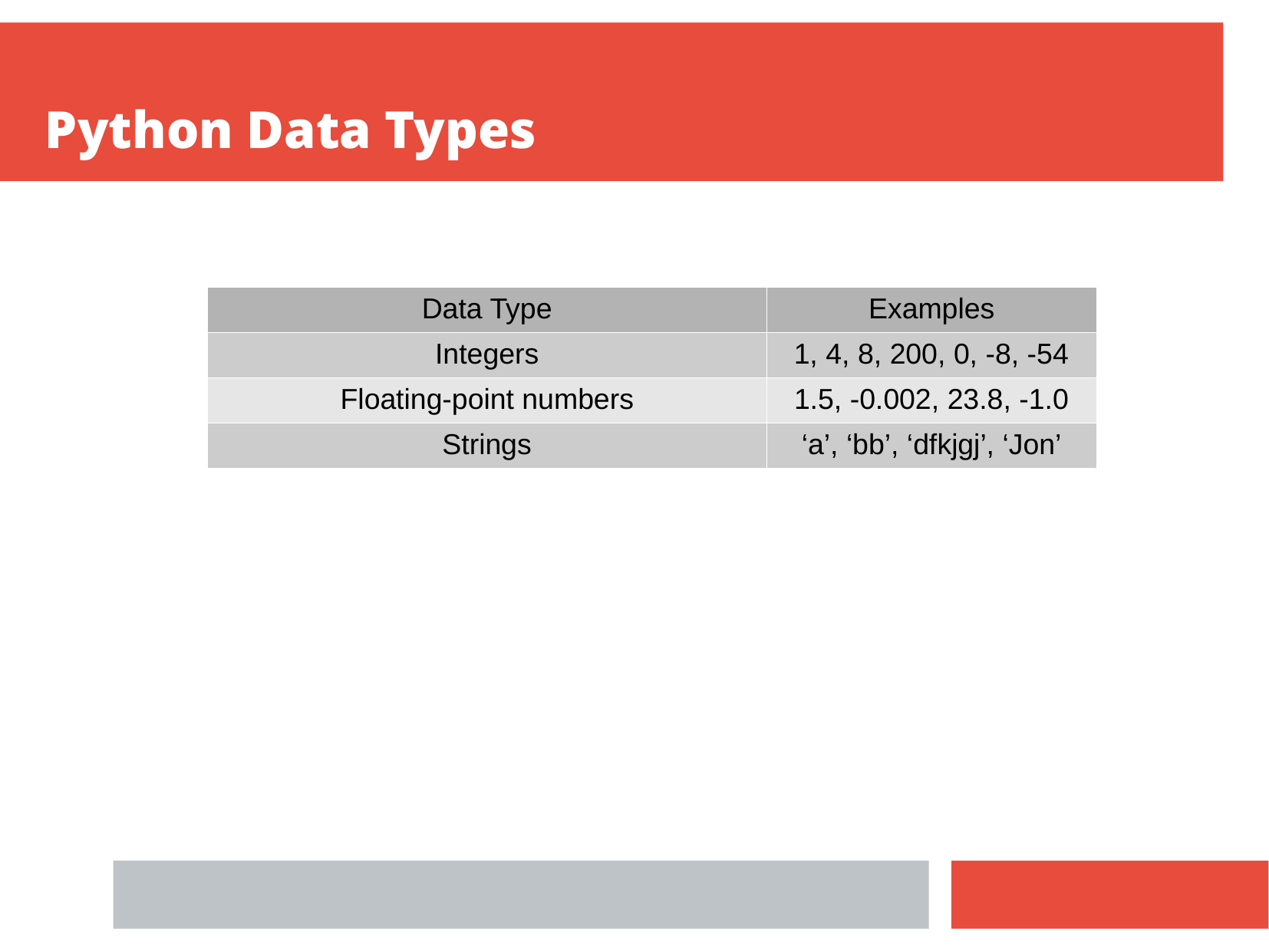

Python Data Types

| Data Type | Examples |
| --- | --- |
| Integers | 1, 4, 8, 200, 0, -8, -54 |
| Floating-point numbers | 1.5, -0.002, 23.8, -1.0 |
| Strings | ‘a’, ‘bb’, ‘dfkjgj’, ‘Jon’ |